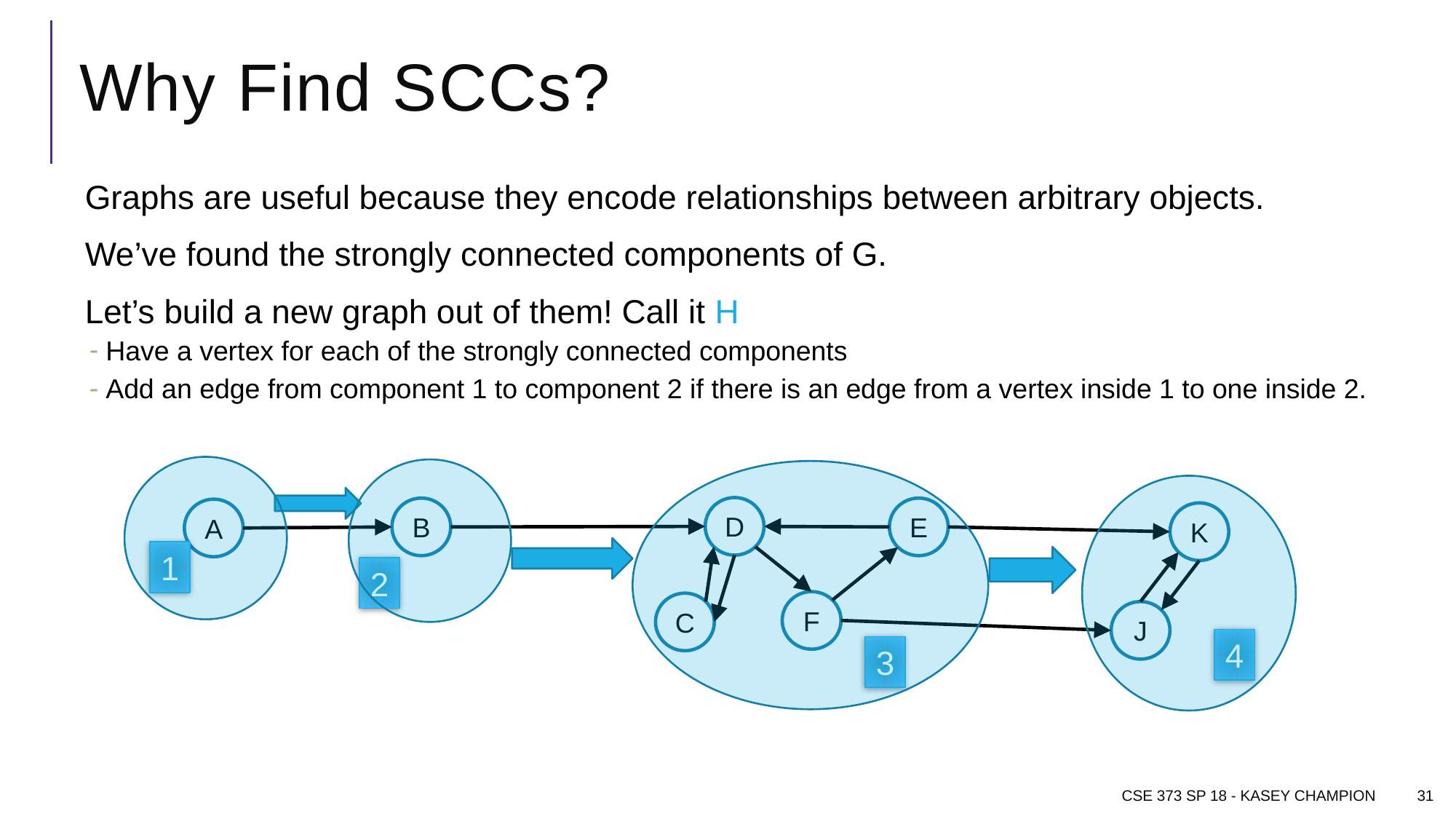

# Why Find SCCs?
Graphs are useful because they encode relationships between arbitrary objects.
We’ve found the strongly connected components of G.
Let’s build a new graph out of them! Call it H
Have a vertex for each of the strongly connected components
Add an edge from component 1 to component 2 if there is an edge from a vertex inside 1 to one inside 2.

D
B
E
A
K

1

2
F
C
J
4
3
CSE 373 SP 18 - Kasey Champion
31